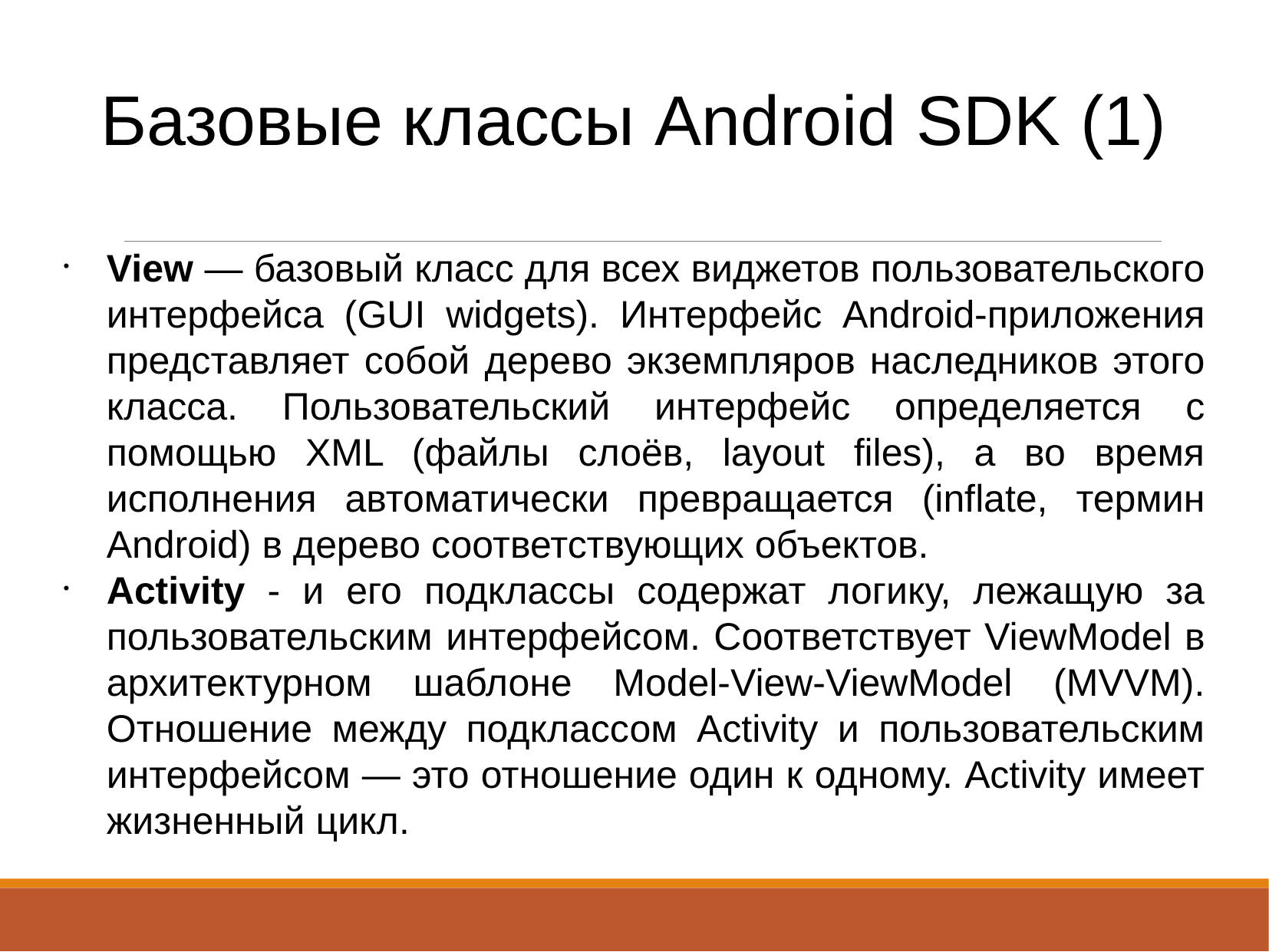

Базовые классы Android SDK (1)
View — базовый класс для всех виджетов пользовательского интерфейса (GUI widgets). Интерфейс Android-приложения представляет собой дерево экземпляров наследников этого класса. Пользовательский интерфейс определяется с помощью XML (файлы слоёв, layout files), а во время исполнения автоматически превращается (inflate, термин Android) в дерево соответствующих объектов.
Activity - и его подклассы содержат логику, лежащую за пользовательским интерфейсом. Cоответствует ViewModel в архитектурном шаблоне Model-View-ViewModel (MVVM). Отношение между подклассом Activity и пользовательским интерфейсом — это отношение один к одному. Activity имеет жизненный цикл.